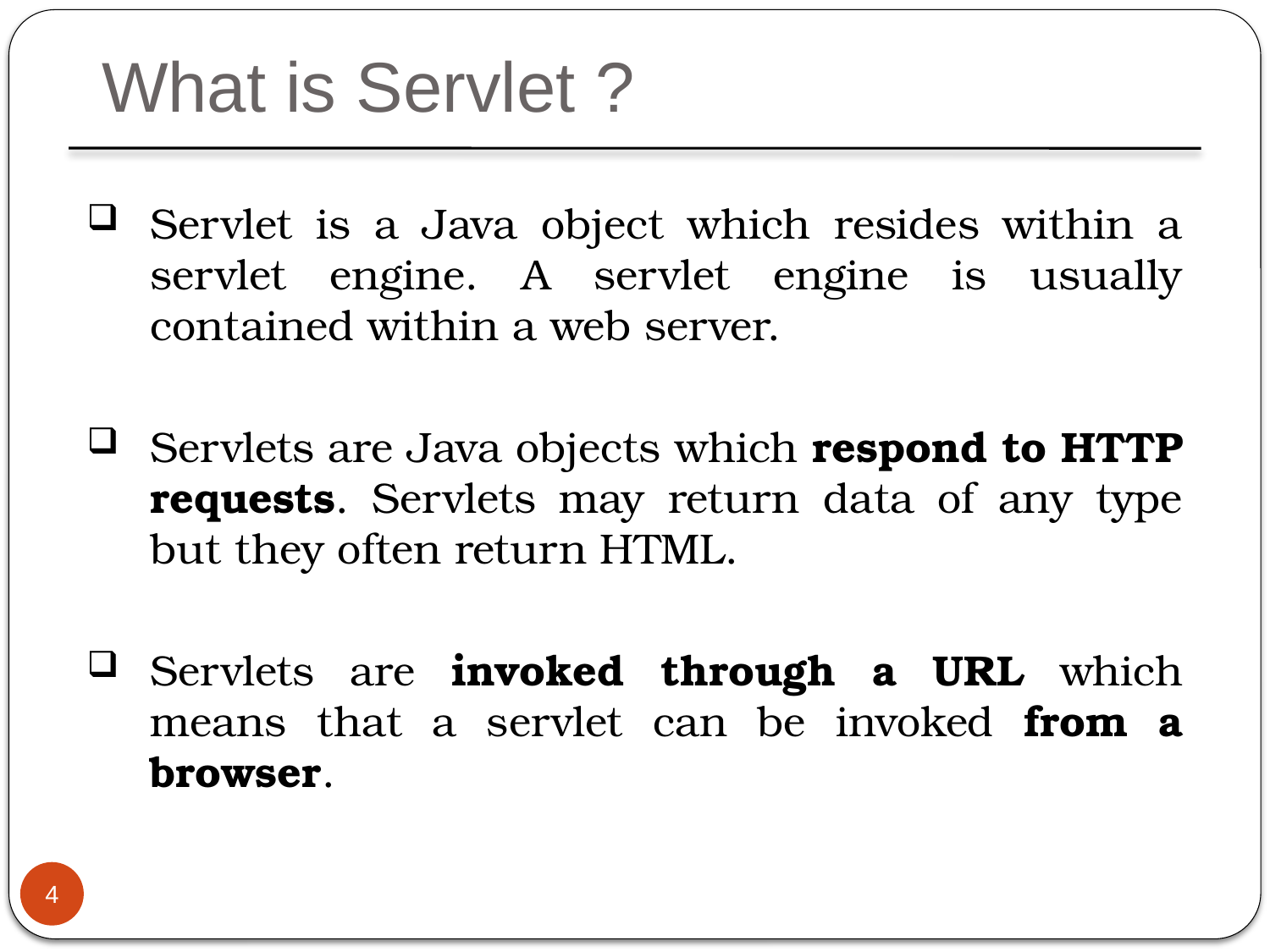

What is Servlet ?
Servlet is a Java object which resides within a servlet engine. A servlet engine is usually contained within a web server.

Servlets are Java objects which respond to HTTP requests. Servlets may return data of any type but they often return HTML.

Servlets are invoked through a URL which means that a servlet can be invoked from a browser.
4